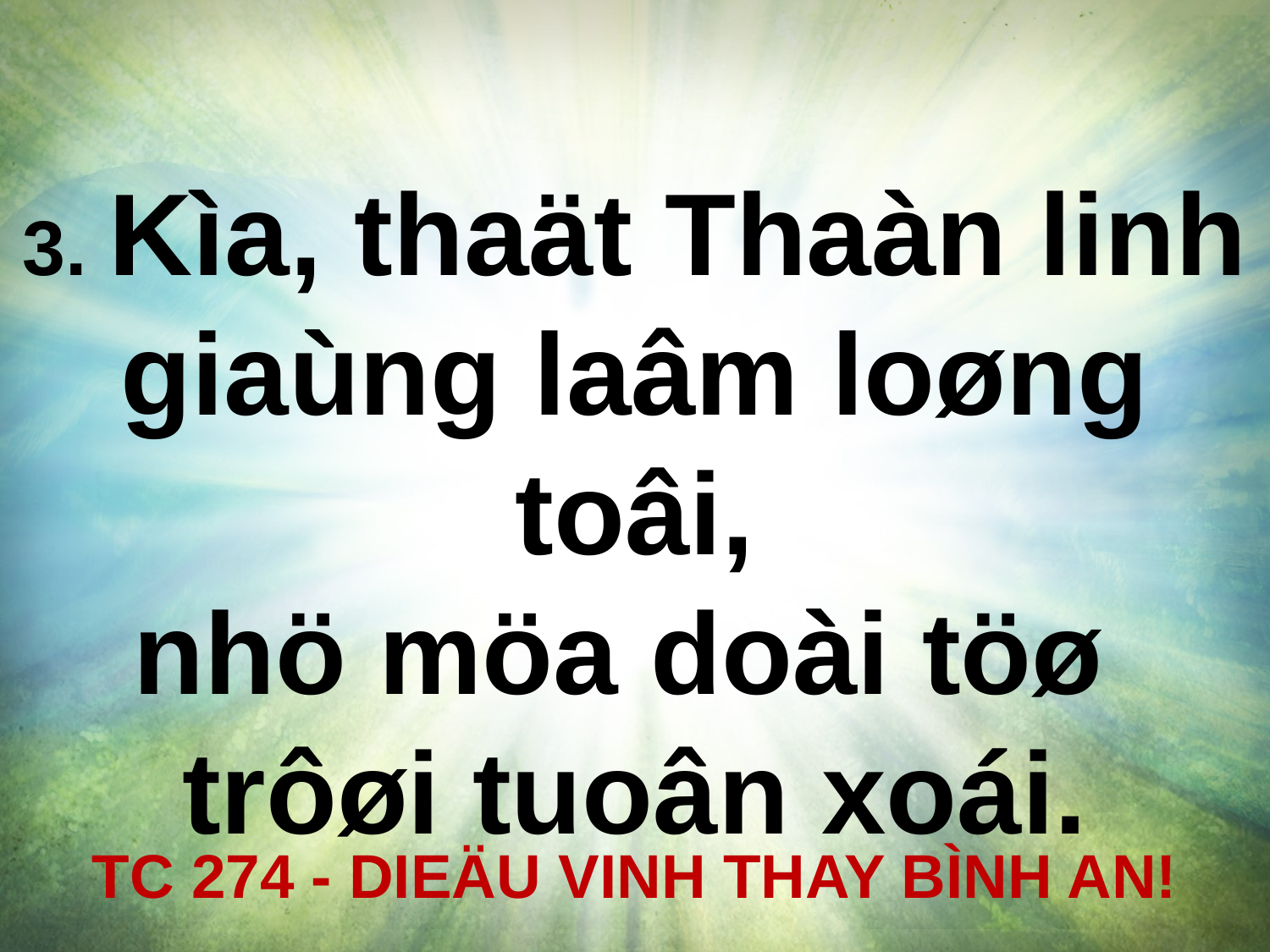

3. Kìa, thaät Thaàn linh giaùng laâm loøng toâi,
nhö möa doài töø
trôøi tuoân xoái.
TC 274 - DIEÄU VINH THAY BÌNH AN!